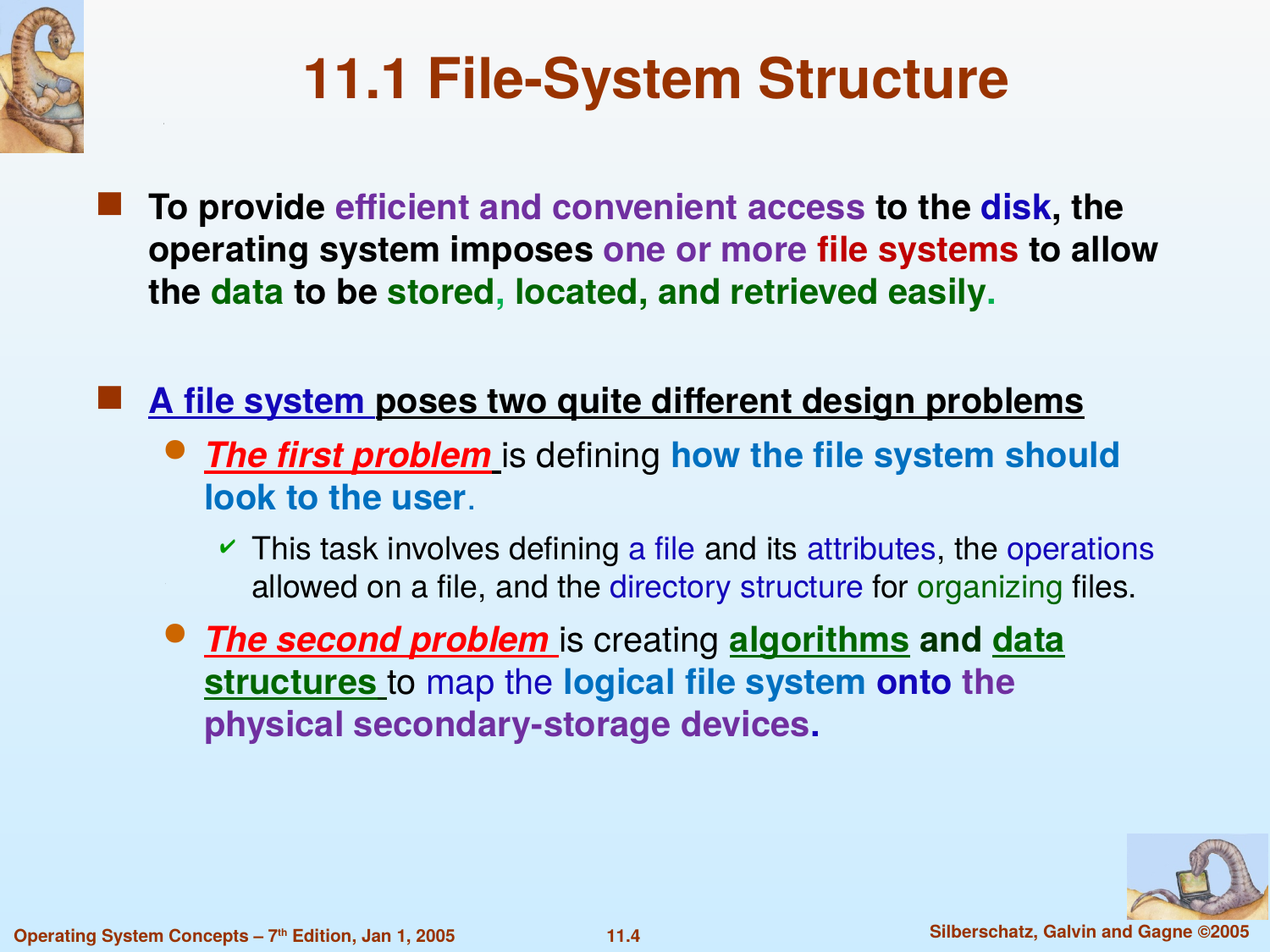

11.1 File-System Structure
To provide efficient and convenient access to the disk, the operating system imposes one or more file systems to allow the data to be stored, located, and retrieved easily.

A file system poses two quite different design problems
The first problem is defining how the file system should look to the user.
This task involves defining a file and its attributes, the operations allowed on a file, and the directory structure for organizing files.
The second problem is creating algorithms and data structures to map the logical file system onto the physical secondary-storage devices.